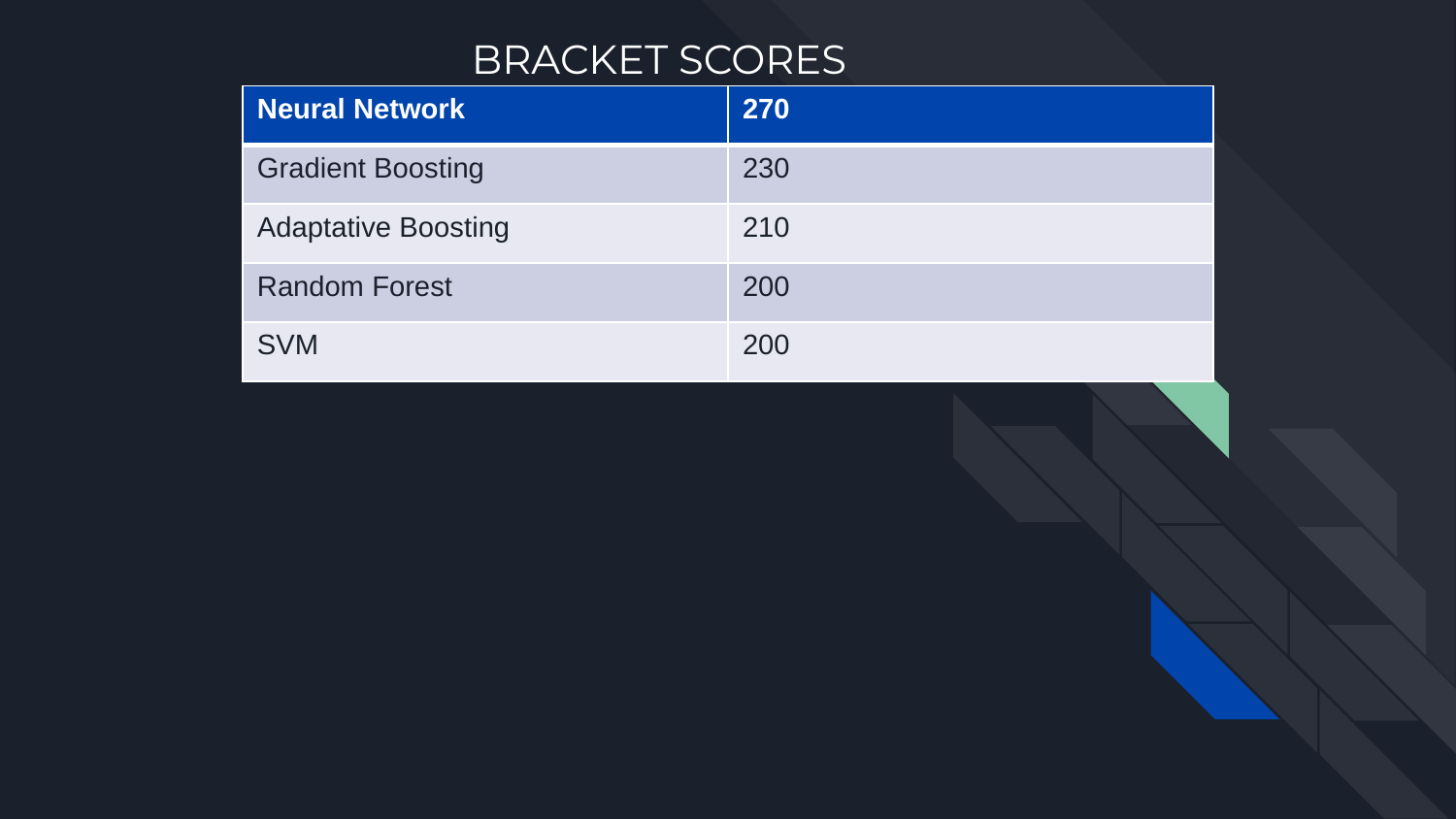

# BRACKET SCORES
| Neural Network | 270 |
| --- | --- |
| Gradient Boosting | 230 |
| Adaptative Boosting | 210 |
| Random Forest | 200 |
| SVM | 200 |